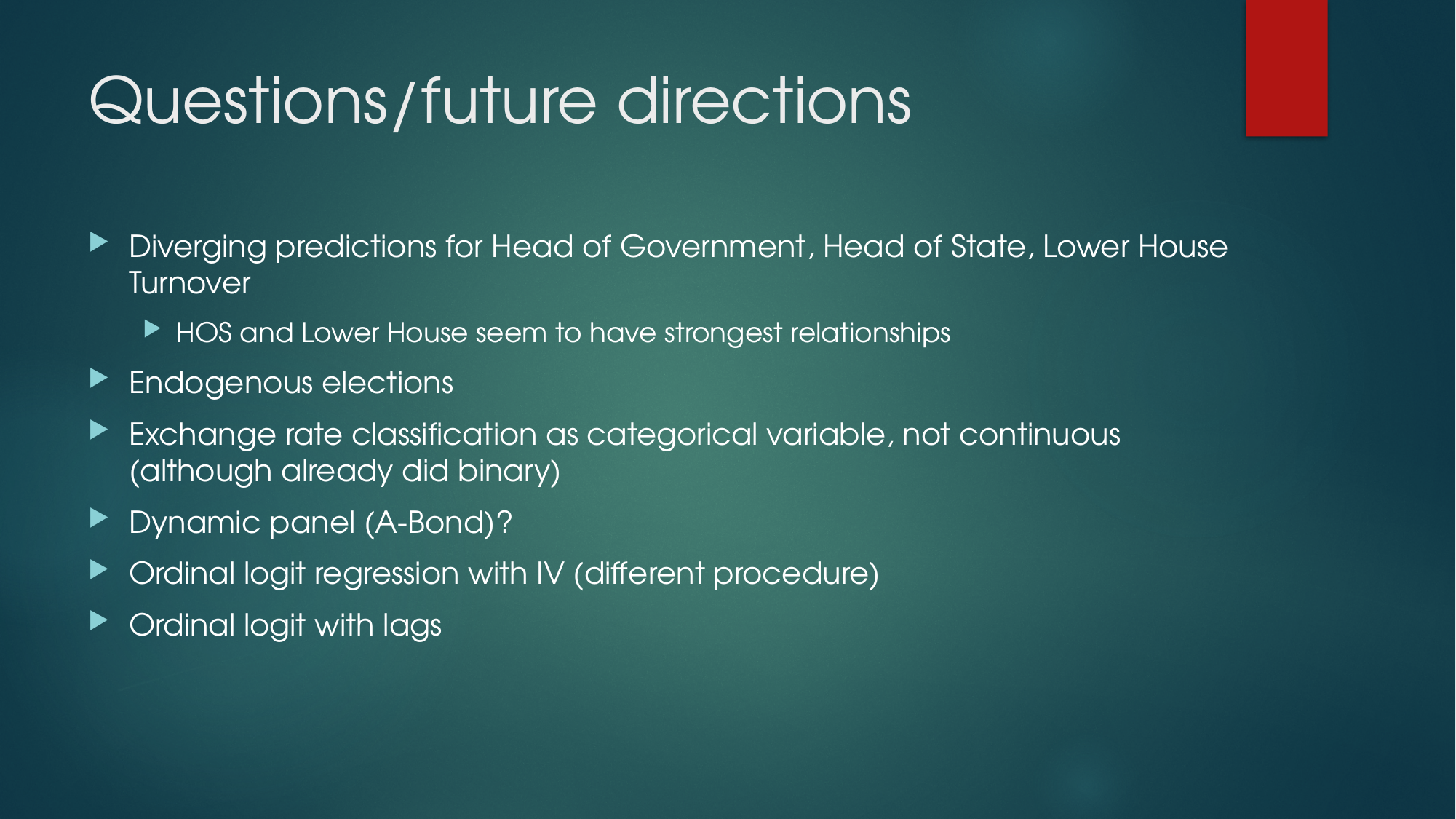

# Questions/future directions
Diverging predictions for Head of Government, Head of State, Lower House Turnover
HOS and Lower House seem to have strongest relationships
Endogenous elections
Exchange rate classification as categorical variable, not continuous (although already did binary)
Dynamic panel (A-Bond)?
Ordinal logit regression with IV (different procedure)
Ordinal logit with lags